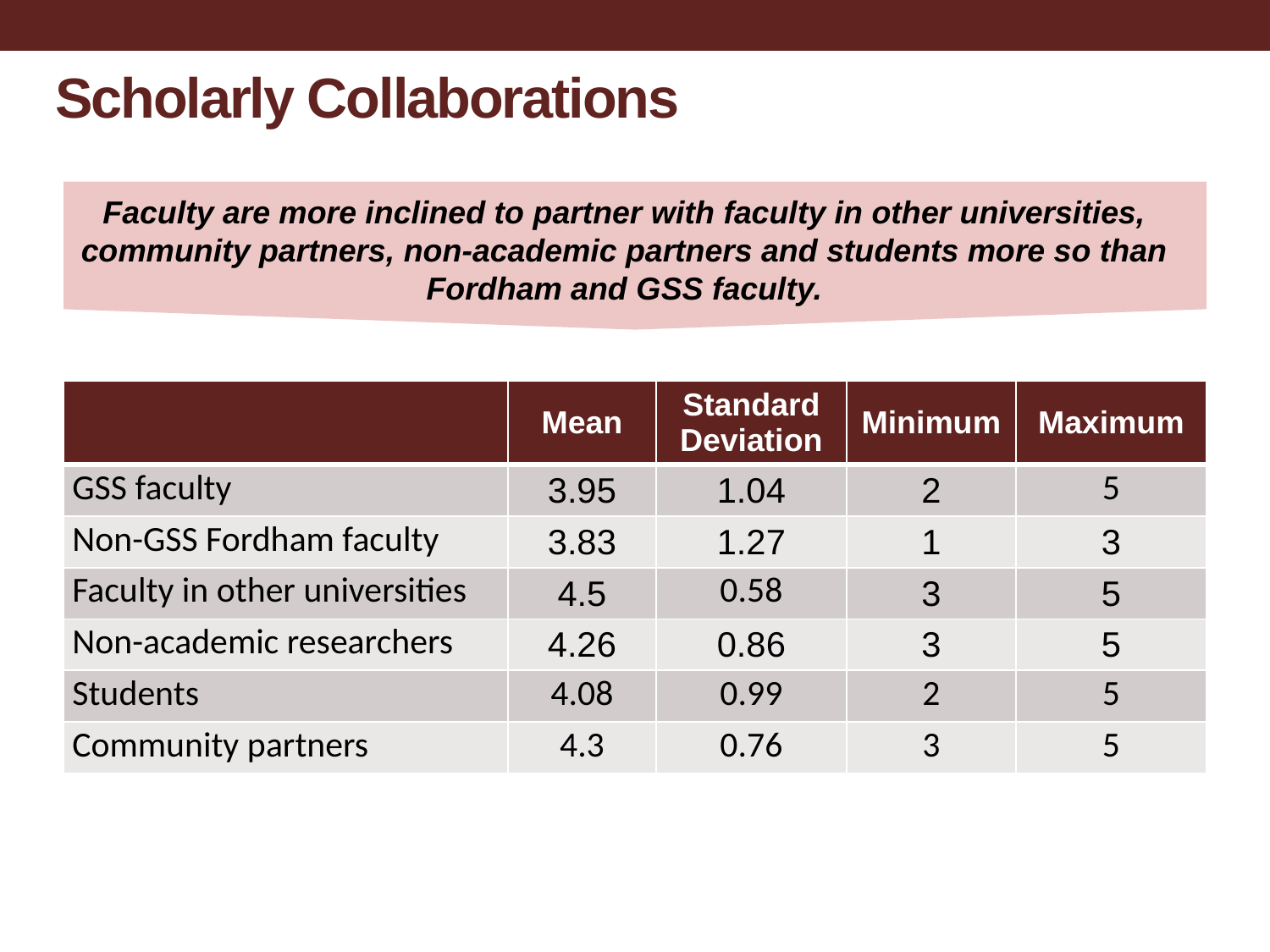

Scholarly Collaborations
Faculty are more inclined to partner with faculty in other universities, community partners, non-academic partners and students more so than Fordham and GSS faculty.
|  | Mean | Standard Deviation | Minimum | Maximum |
| --- | --- | --- | --- | --- |
| GSS faculty | 3.95 | 1.04 | 2 | 5 |
| Non-GSS Fordham faculty | 3.83 | 1.27 | 1 | 3 |
| Faculty in other universities | 4.5 | 0.58 | 3 | 5 |
| Non-academic researchers | 4.26 | 0.86 | 3 | 5 |
| Students | 4.08 | 0.99 | 2 | 5 |
| Community partners | 4.3 | 0.76 | 3 | 5 |